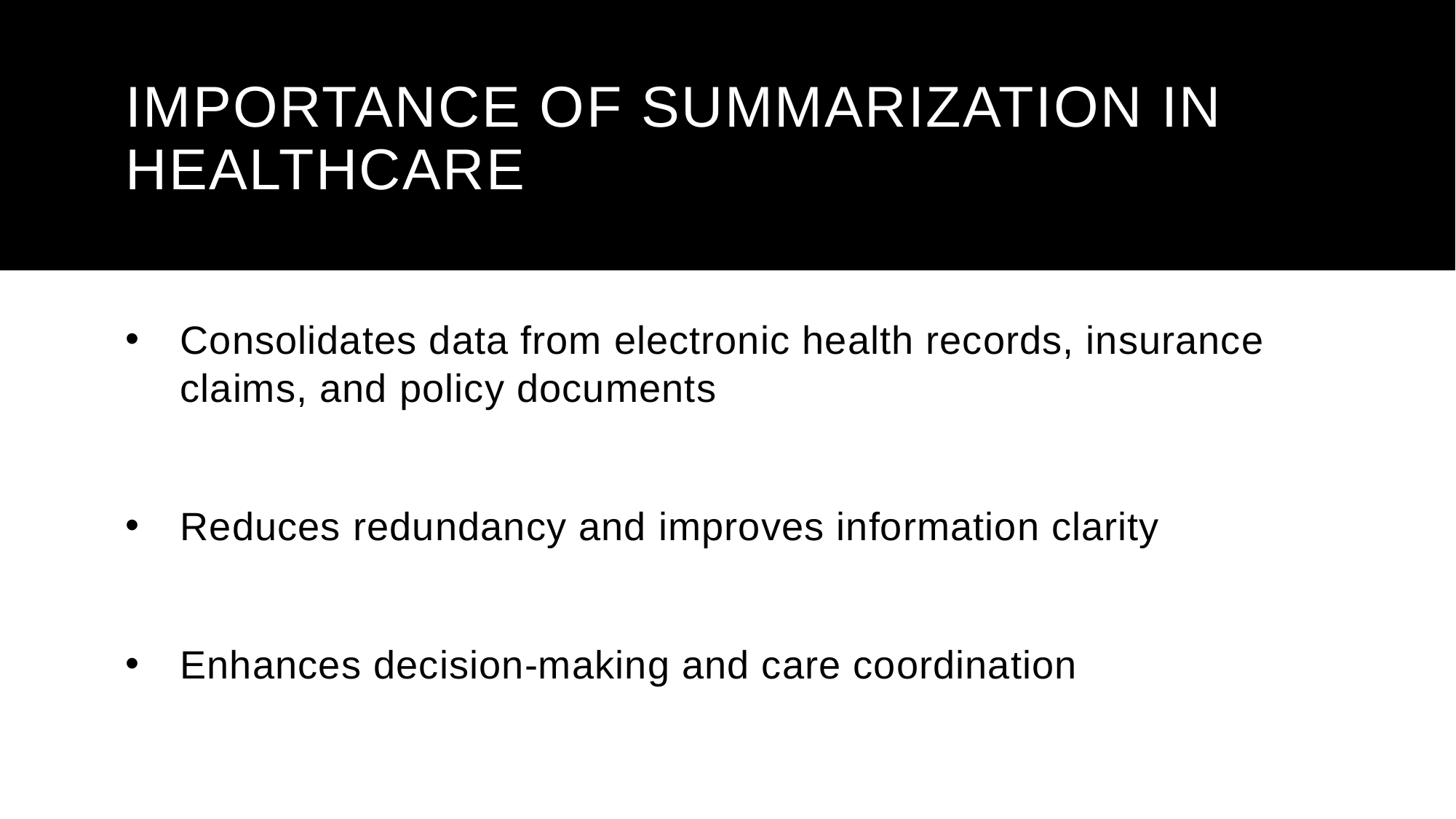

# Importance of Summarization in healthcare
Consolidates data from electronic health records, insurance claims, and policy documents

Reduces redundancy and improves information clarity

Enhances decision-making and care coordination